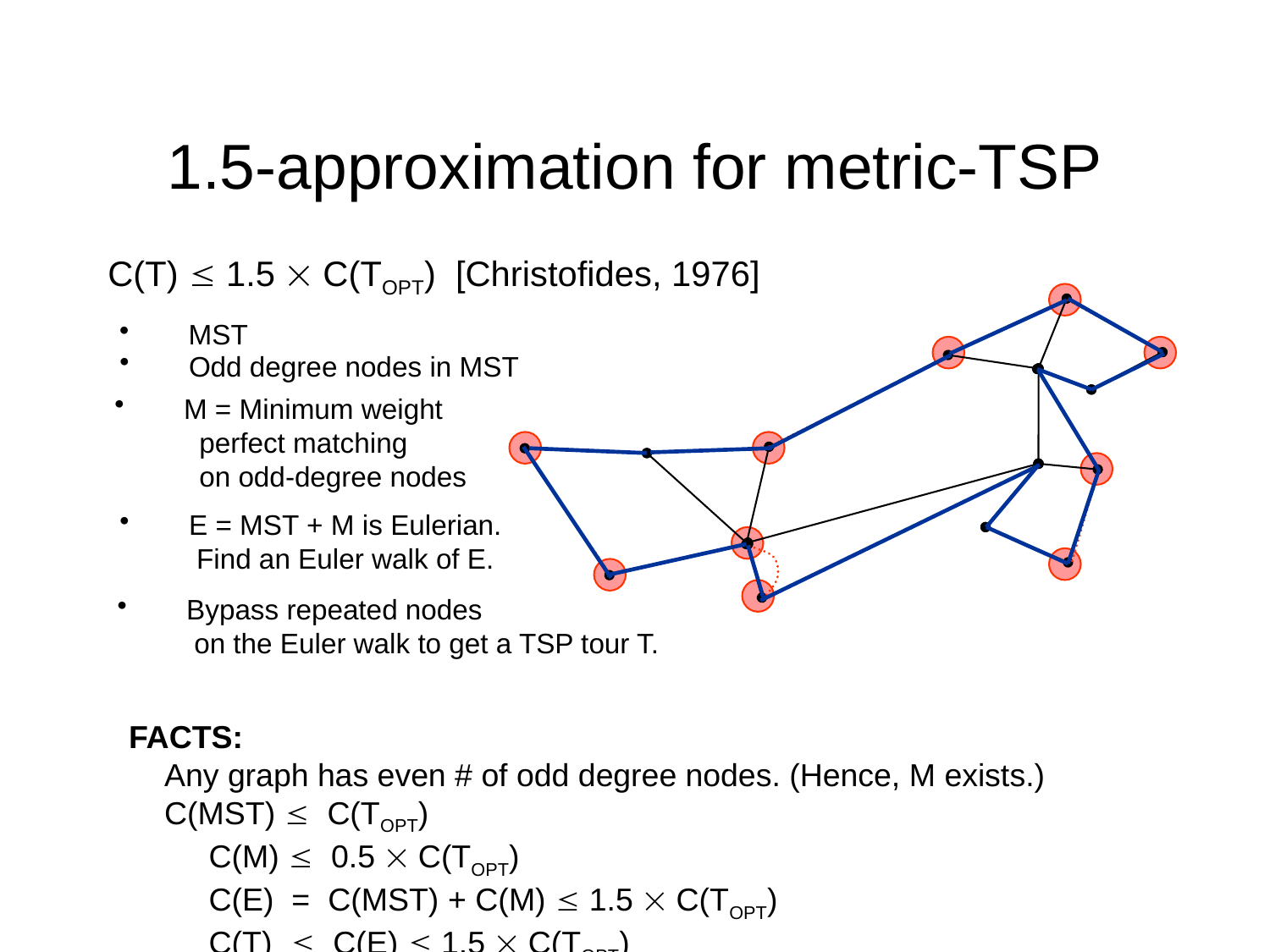

# 1.5-approximation for metric-TSP
C(T) ≤ 1.5 × C(TOPT)  [Christofides, 1976]

     MST

     Odd degree nodes in MST

     M = Minimum weight
       perfect matching
       on odd-degree nodes

     E = MST + M is Eulerian.
      Find an Euler walk of E.

     Bypass repeated nodes
      on the Euler walk to get a TSP tour T.
FACTS:
    Any graph has even # of odd degree nodes. (Hence, M exists.)
    C(MST) ≤  C(TOPT)
         C(M) ≤  0.5 × C(TOPT)
         C(E)  =  C(MST) + C(M) ≤ 1.5 × C(TOPT)
         C(T)  ≤  C(E) ≤ 1.5 × C(TOPT)